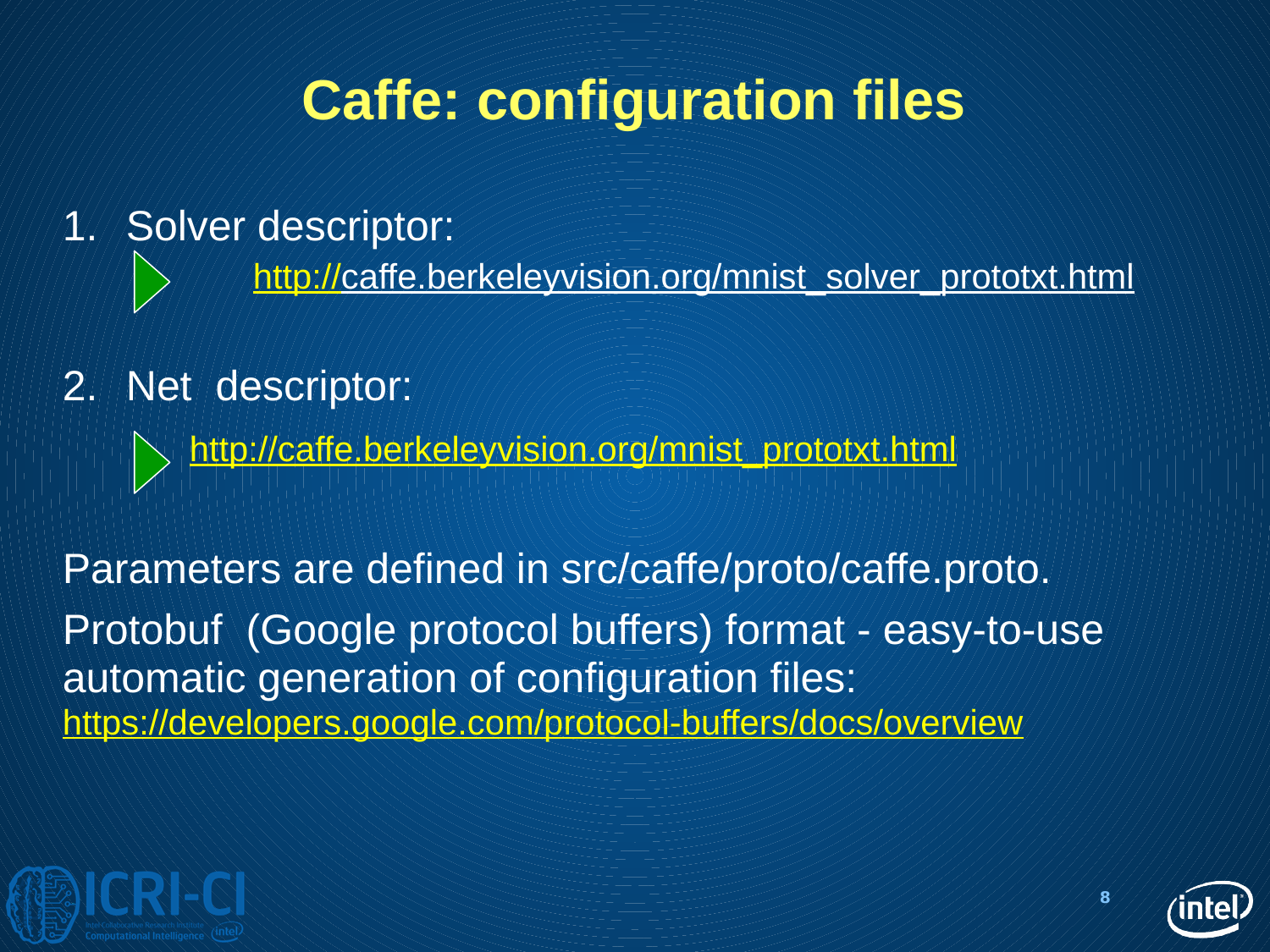

# Caffe: configuration files
Solver descriptor:
	http://caffe.berkeleyvision.org/mnist_solver_prototxt.html

Net  descriptor:
	http://caffe.berkeleyvision.org/mnist_prototxt.html

Parameters are defined in src/caffe/proto/caffe.proto.
Protobuf  (Google protocol buffers) format - easy-to-use automatic generation of configuration files:
https://developers.google.com/protocol-buffers/docs/overview